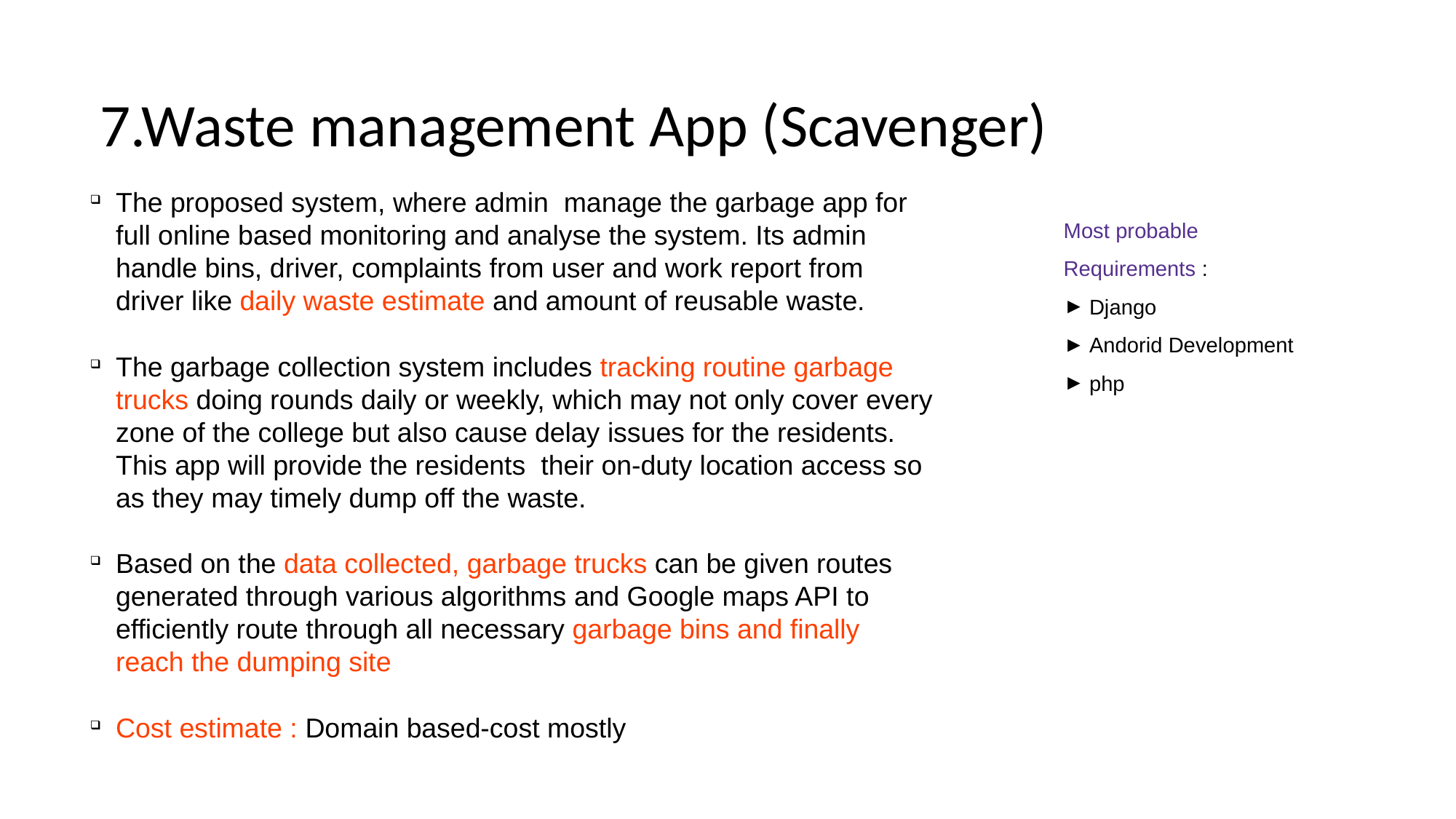

# 7.Waste management App (Scavenger)

The proposed system, where admin  manage the garbage app for full online based monitoring and analyse the system. Its admin handle bins, driver, complaints from user and work report from driver like daily waste estimate and amount of reusable waste.
The garbage collection system includes tracking routine garbage trucks doing rounds daily or weekly, which may not only cover every zone of the college but also cause delay issues for the residents. This app will provide the residents  their on-duty location access so as they may timely dump off the waste.
Based on the data collected, garbage trucks can be given routes generated through various algorithms and Google maps API to efficiently route through all necessary garbage bins and finally reach the dumping site
Cost estimate : Domain based-cost mostly

Most probable Requirements :
Django
Andorid Development
php